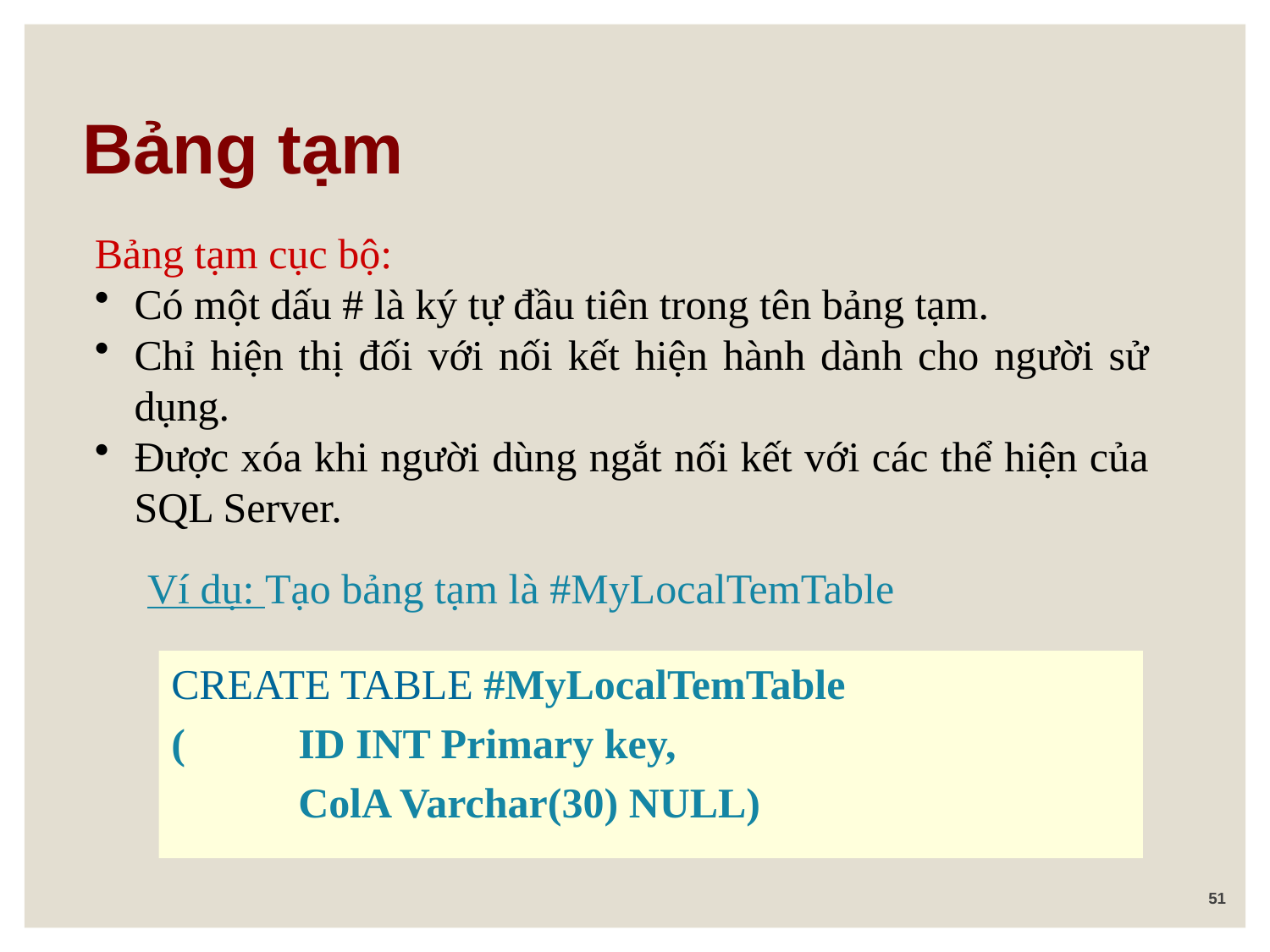

# Bảng tạm
Bảng tạm cục bộ:
Có một dấu # là ký tự đầu tiên trong tên bảng tạm.
Chỉ hiện thị đối với nối kết hiện hành dành cho người sử dụng.
Được xóa khi người dùng ngắt nối kết với các thể hiện của SQL Server.
Ví dụ: Tạo bảng tạm là #MyLocalTemTable
CREATE TABLE #MyLocalTemTable
(	ID INT Primary key,
	ColA Varchar(30) NULL)

51